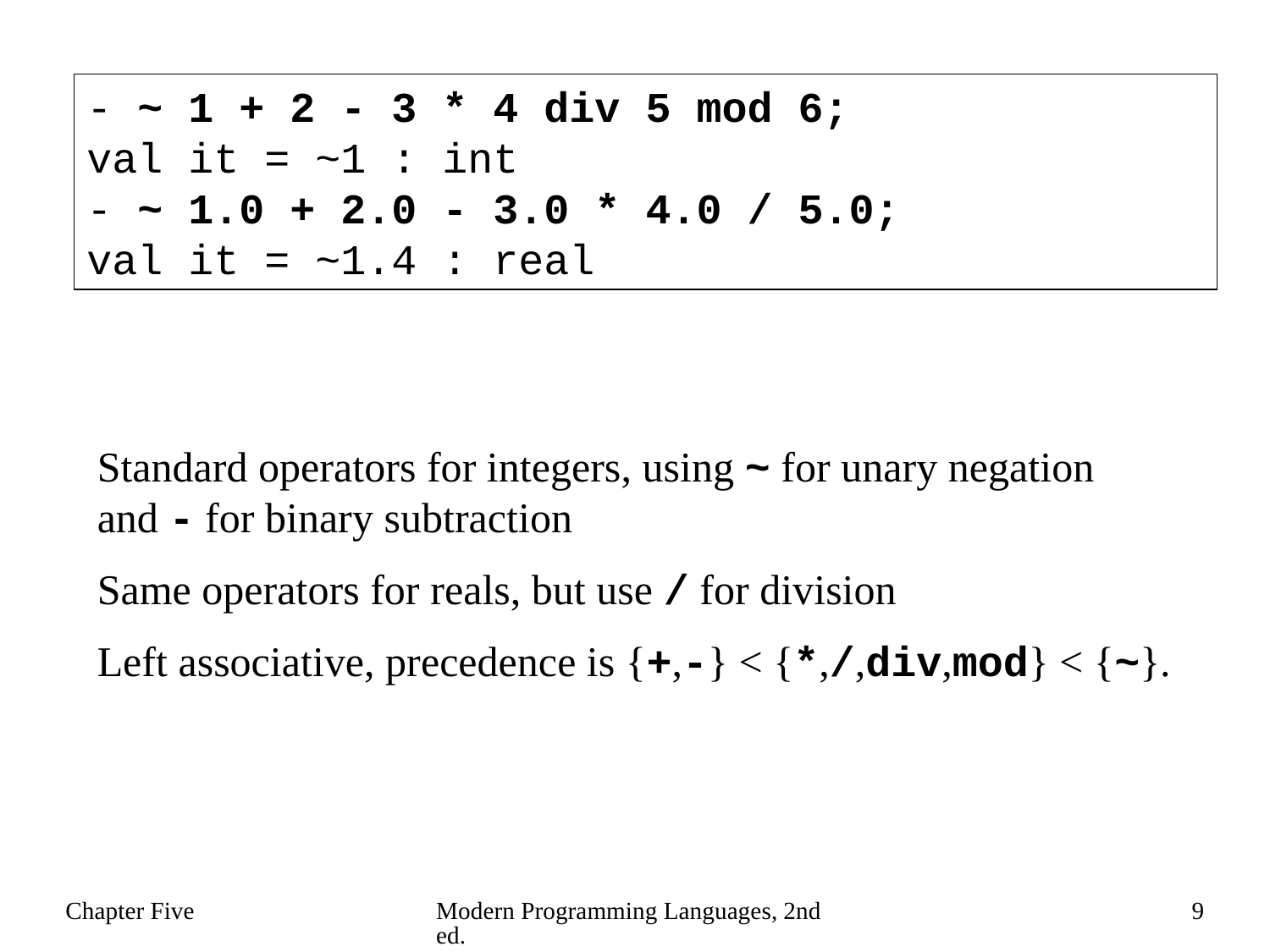

- ~ 1 + 2 - 3 * 4 div 5 mod 6;
val it = ~1 : int
- ~ 1.0 + 2.0 - 3.0 * 4.0 / 5.0;
val it = ~1.4 : real
Standard operators for integers, using ~ for unary negation
and - for binary subtraction
Same operators for reals, but use / for division
Left associative, precedence is {+,-} < {*,/,div,mod} < {~}.
Chapter Five
Modern Programming Languages, 2nd ed.
9